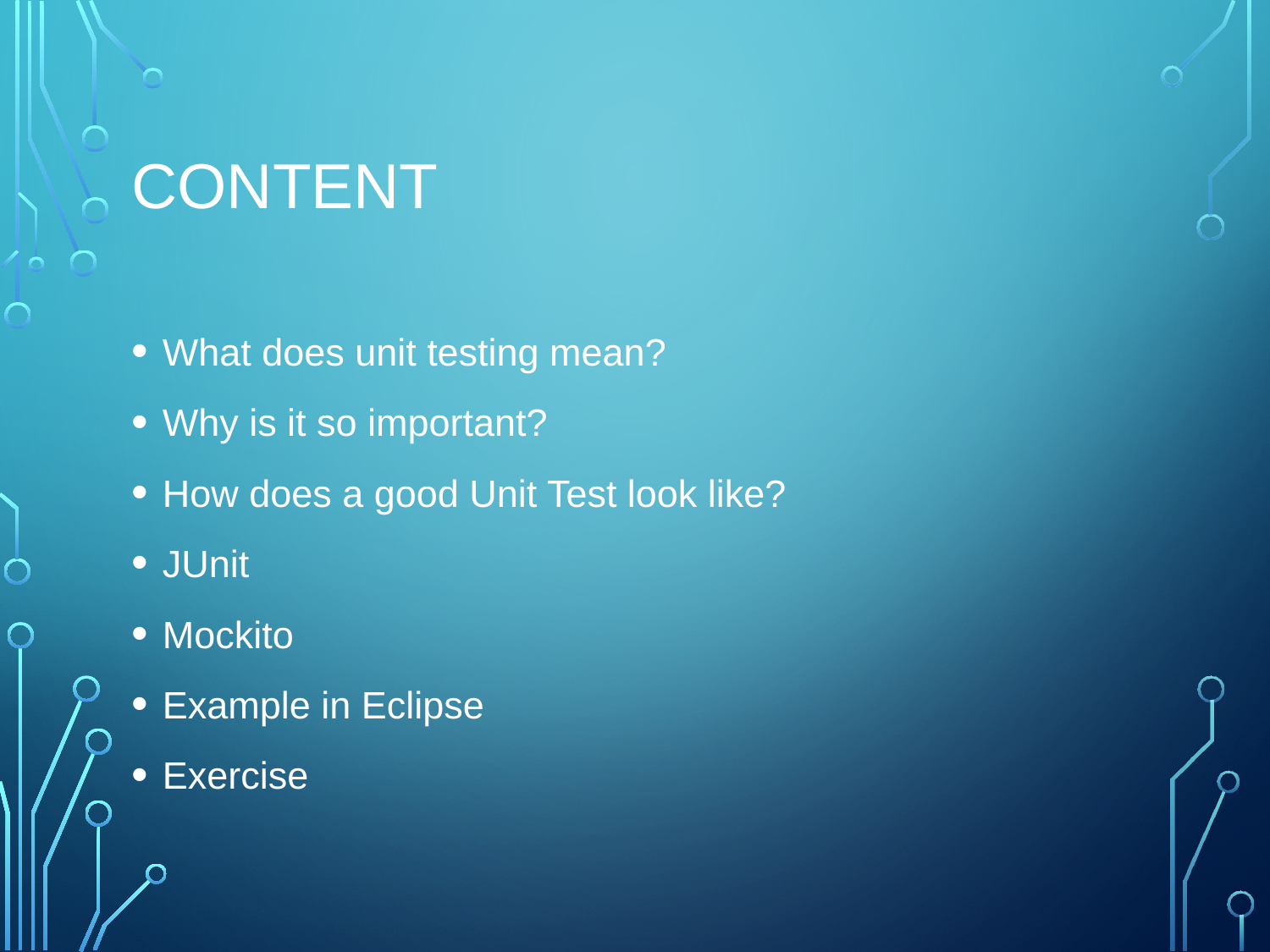

# Content
What does unit testing mean?
Why is it so important?
How does a good Unit Test look like?
JUnit
Mockito
Example in Eclipse
Exercise